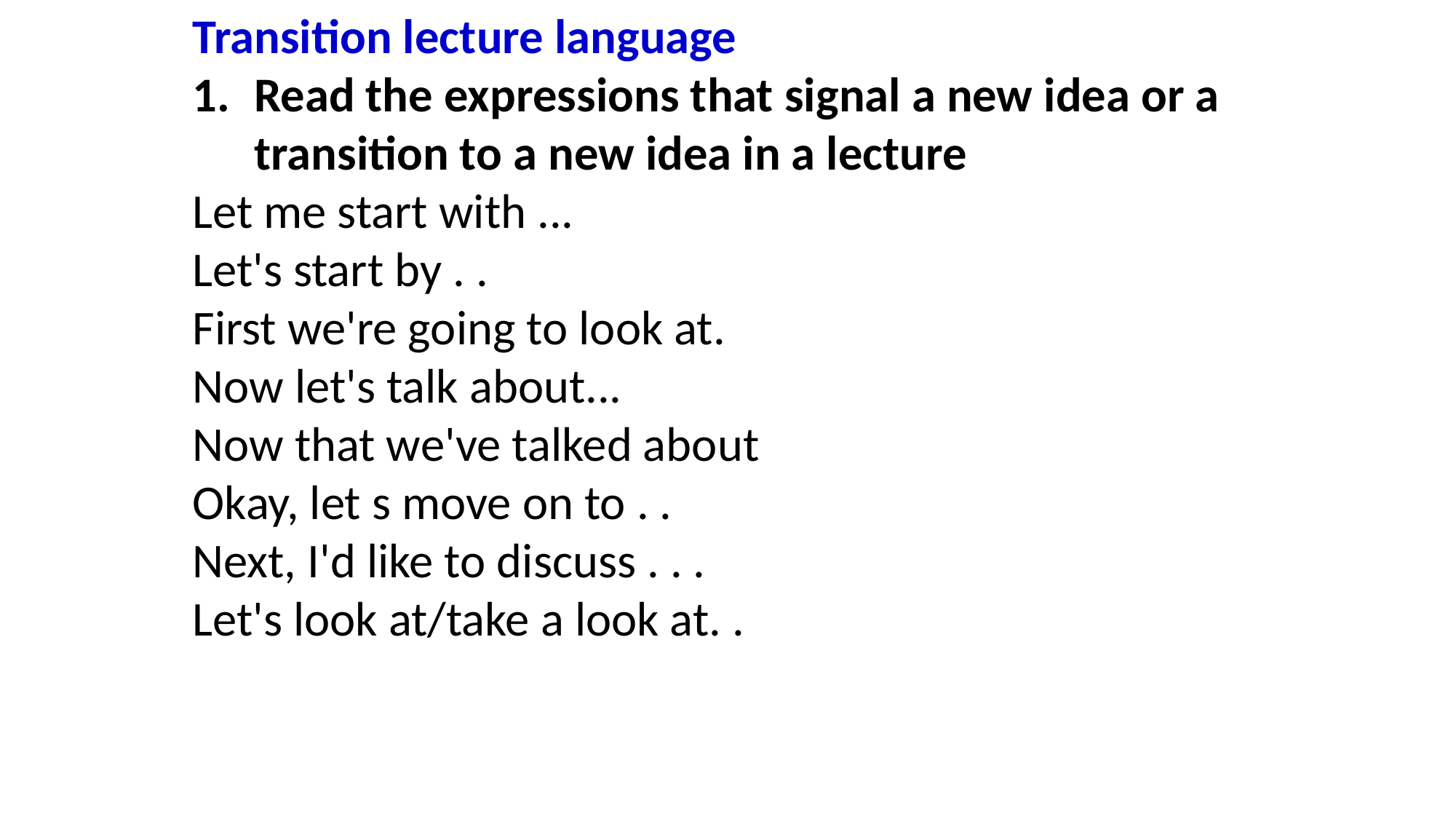

Transition lecture language
Read the expressions that signal a new idea or a transition to a new idea in a lecture
Let me start with ...
Let's start by . .
First we're going to look at.
Now let's talk about...
Now that we've talked about
Okay, let s move on to . .
Next, I'd like to discuss . . .
Let's look at/take a look at. .